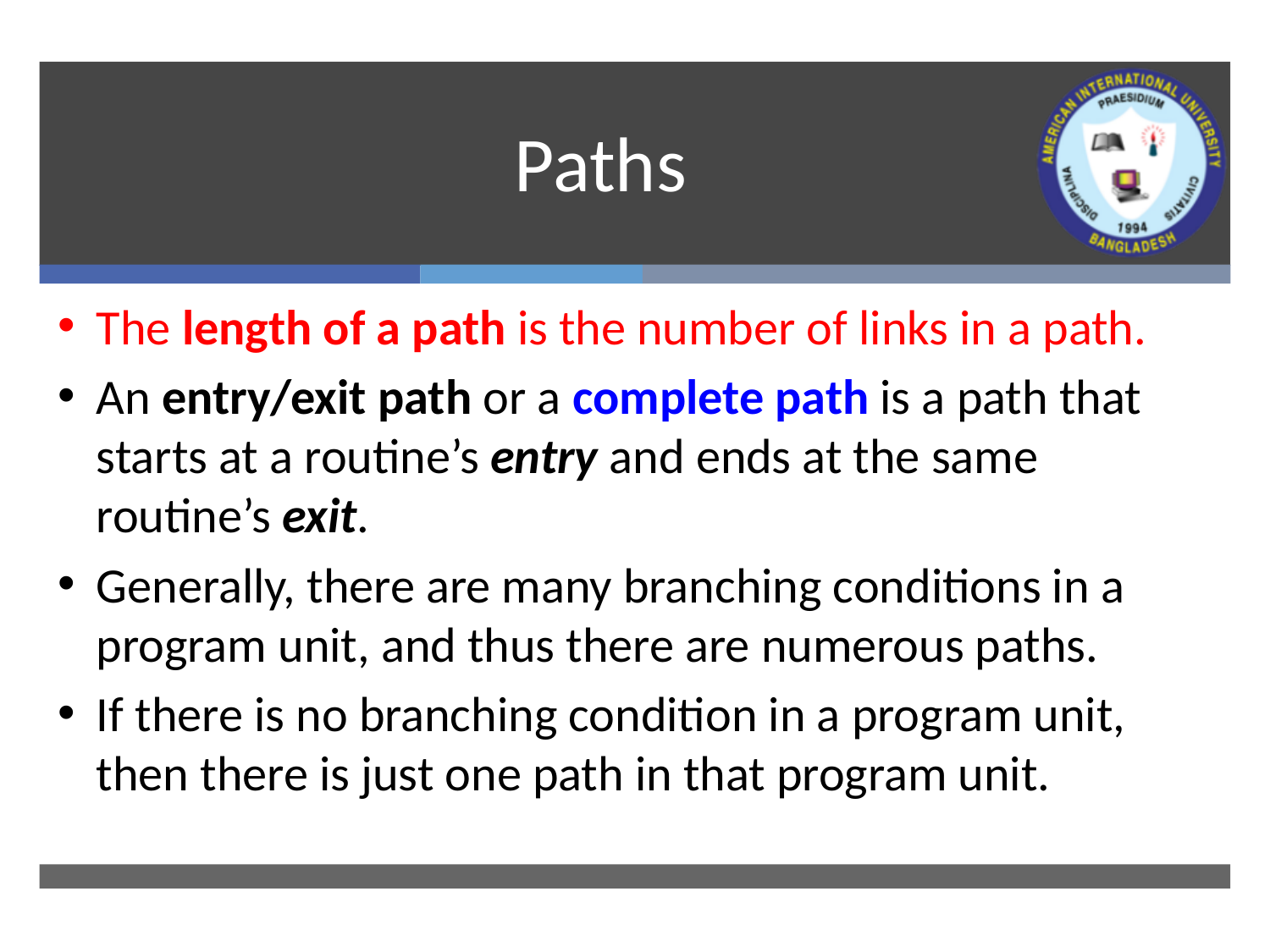

# Paths
The length of a path is the number of links in a path.
An entry/exit path or a complete path is a path that starts at a routine’s entry and ends at the same routine’s exit.
Generally, there are many branching conditions in a program unit, and thus there are numerous paths.
If there is no branching condition in a program unit, then there is just one path in that program unit.